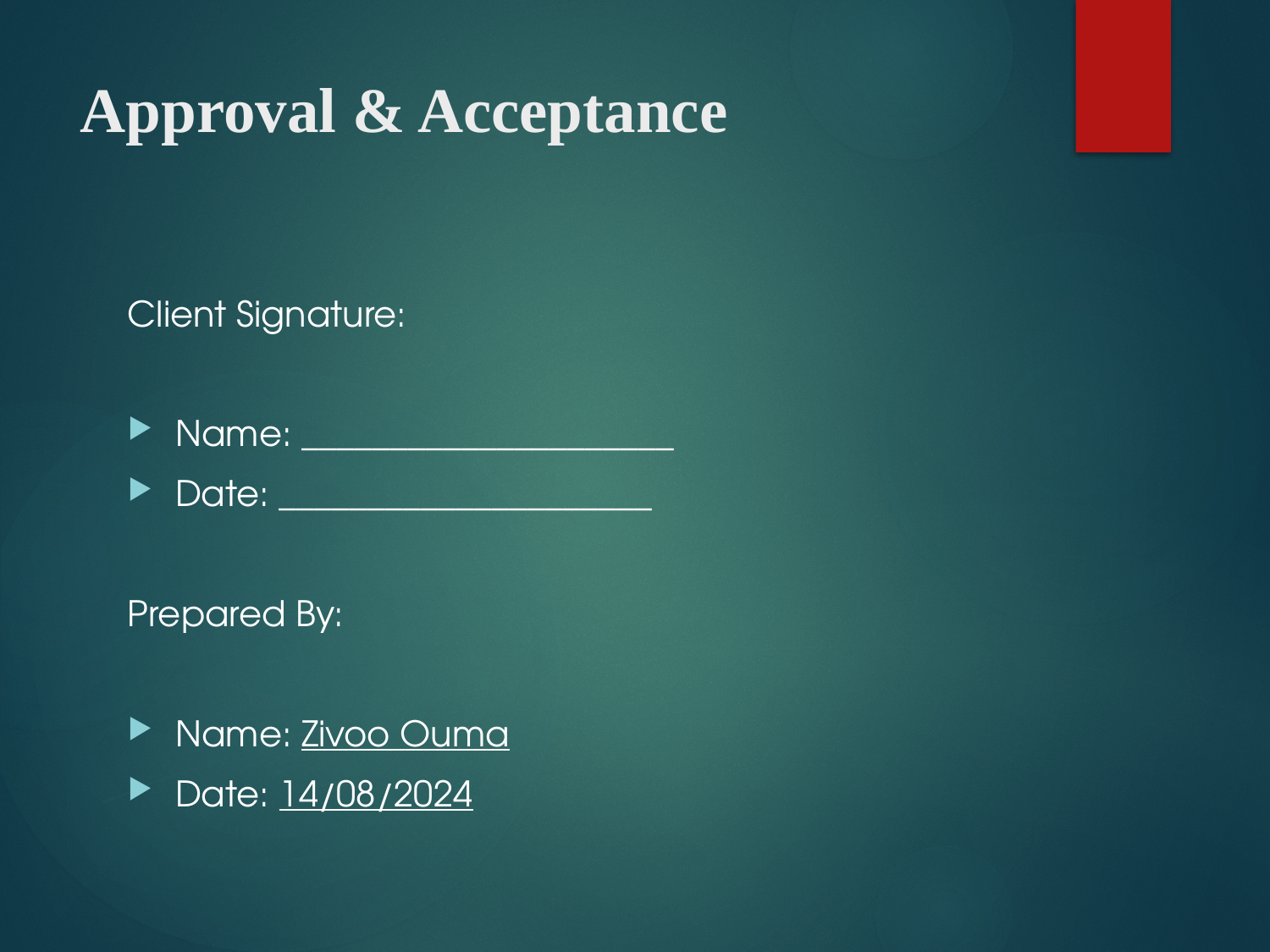

# Approval & Acceptance
Client Signature:

Name: _____________________
Date: _____________________

Prepared By:

Name: Zivoo Ouma
Date: 14/08/2024